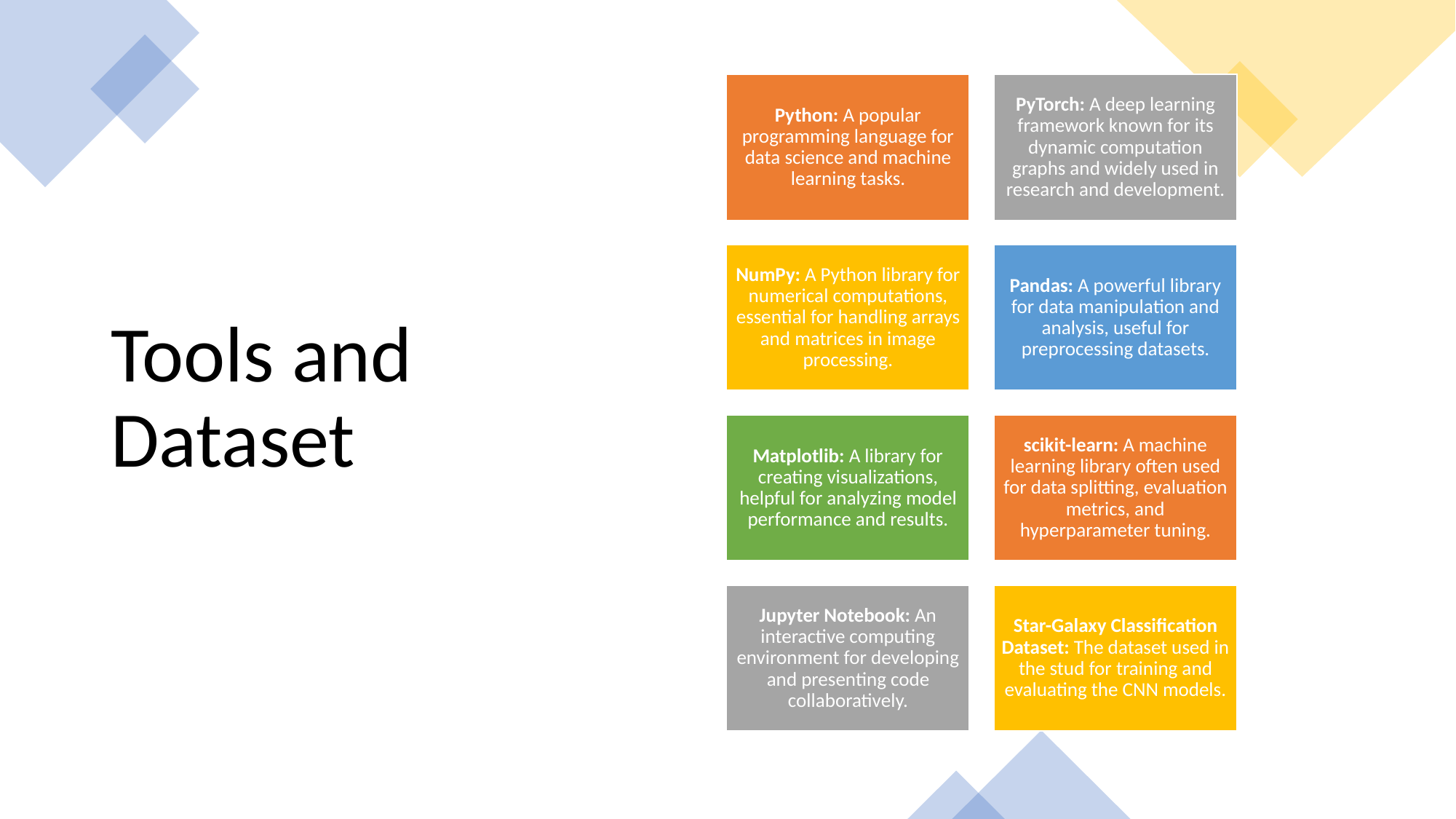

# Tools and Dataset
Python: A popular programming language for data science and machine learning tasks.
PyTorch: A deep learning framework known for its dynamic computation graphs and widely used in research and development.
NumPy: A Python library for numerical computations, essential for handling arrays and matrices in image processing.
Pandas: A powerful library for data manipulation and analysis, useful for preprocessing datasets.
Matplotlib: A library for creating visualizations, helpful for analyzing model performance and results.
scikit-learn: A machine learning library often used for data splitting, evaluation metrics, and hyperparameter tuning.
Jupyter Notebook: An interactive computing environment for developing and presenting code collaboratively.
Star-Galaxy Classification Dataset: The dataset used in the stud for training and evaluating the CNN models.